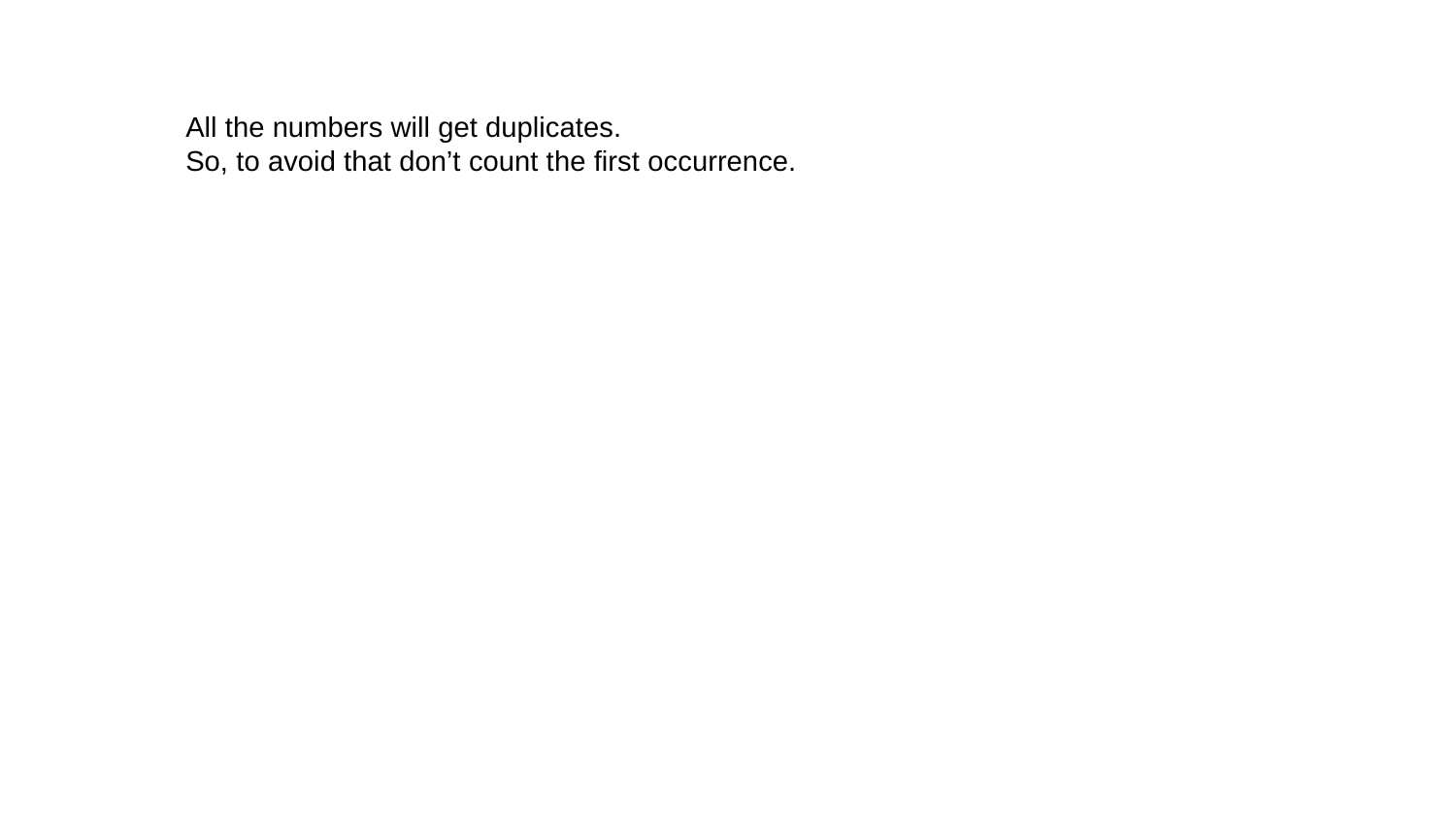

All the numbers will get duplicates.
So, to avoid that don’t count the first occurrence.